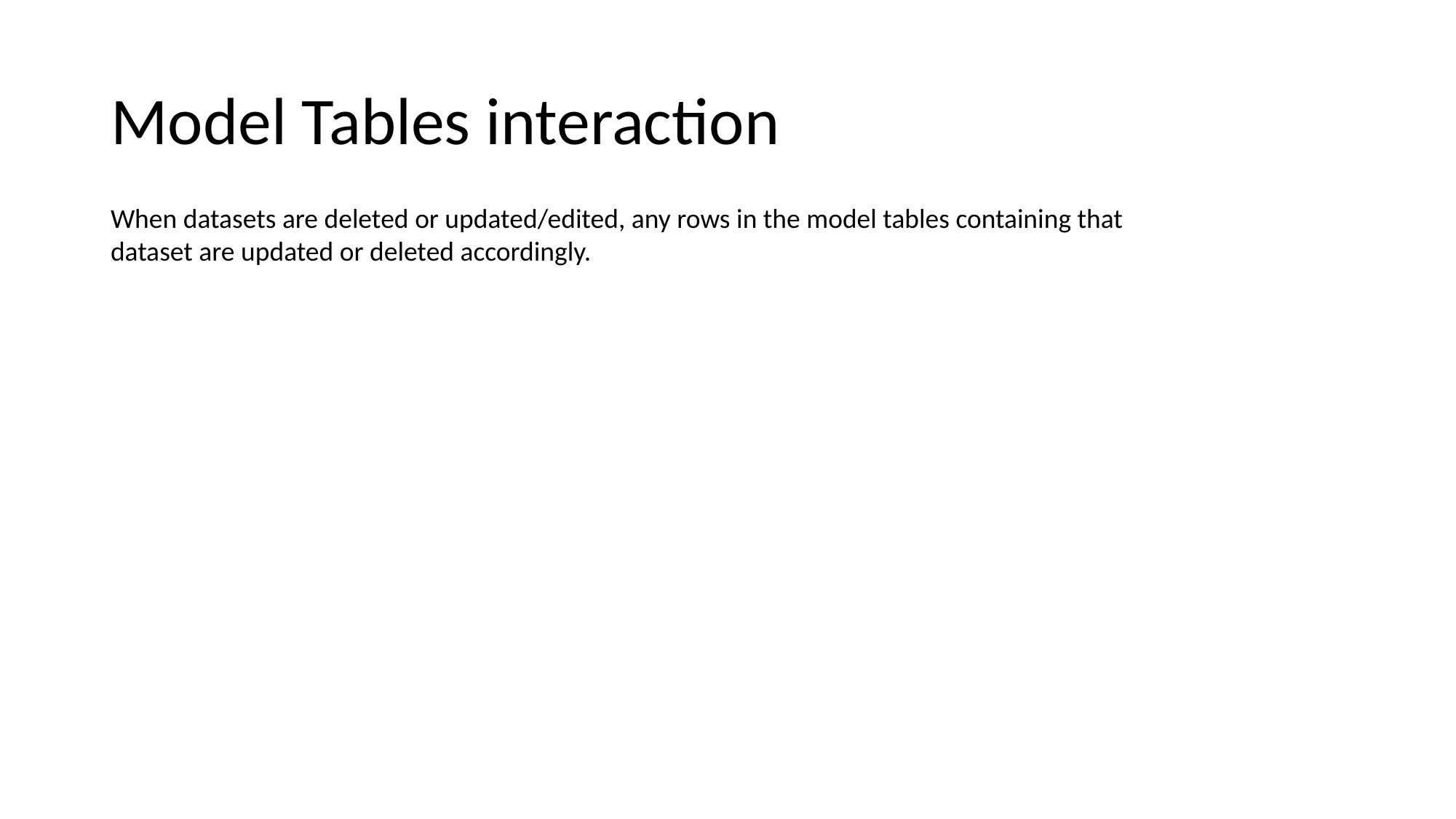

# Model Tables interaction
When datasets are deleted or updated/edited, any rows in the model tables containing that dataset are updated or deleted accordingly.